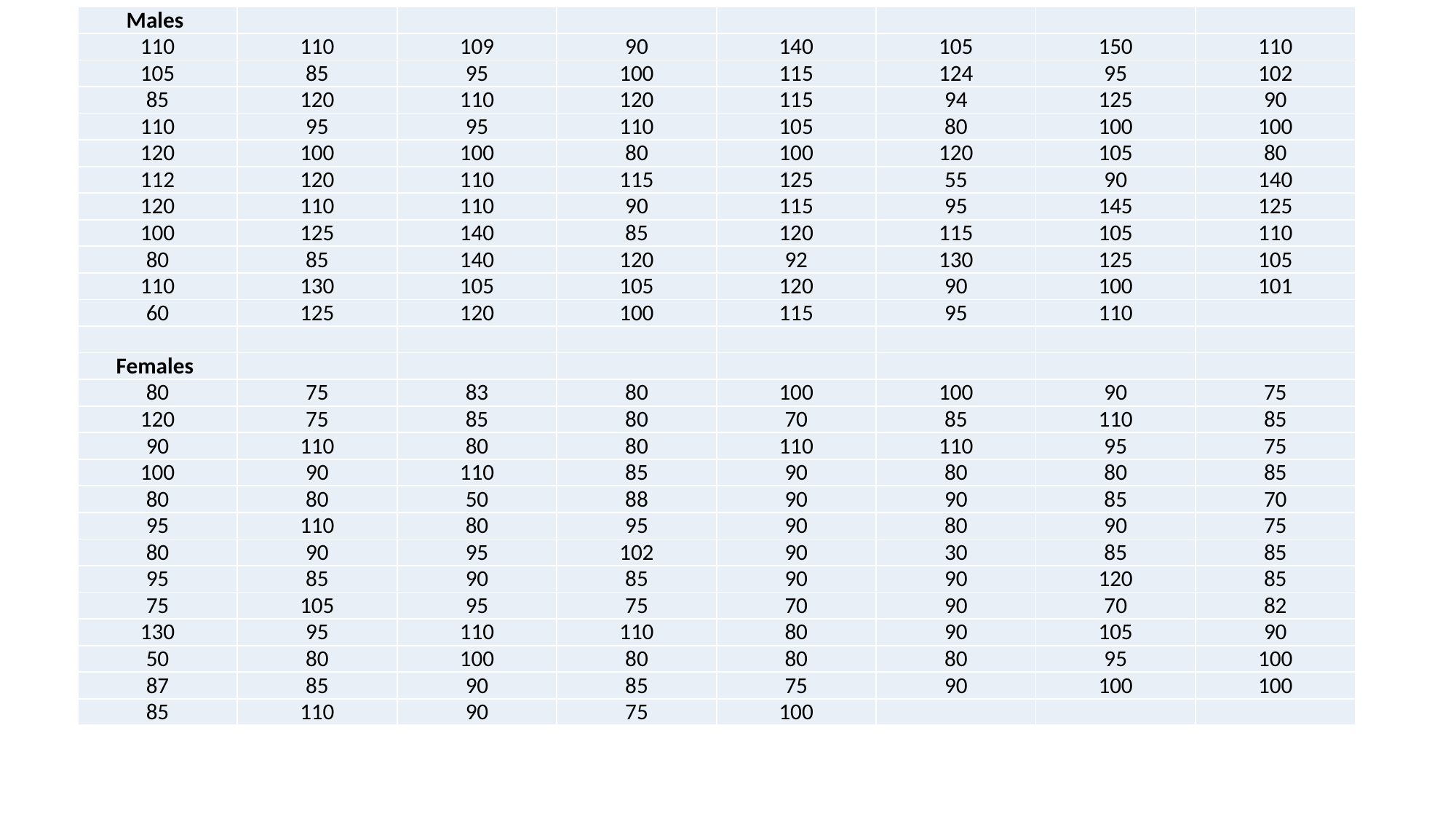

| Males |  |  |  |  |  |  |  |
| --- | --- | --- | --- | --- | --- | --- | --- |
| 110 | 110 | 109 | 90 | 140 | 105 | 150 | 110 |
| 105 | 85 | 95 | 100 | 115 | 124 | 95 | 102 |
| 85 | 120 | 110 | 120 | 115 | 94 | 125 | 90 |
| 110 | 95 | 95 | 110 | 105 | 80 | 100 | 100 |
| 120 | 100 | 100 | 80 | 100 | 120 | 105 | 80 |
| 112 | 120 | 110 | 115 | 125 | 55 | 90 | 140 |
| 120 | 110 | 110 | 90 | 115 | 95 | 145 | 125 |
| 100 | 125 | 140 | 85 | 120 | 115 | 105 | 110 |
| 80 | 85 | 140 | 120 | 92 | 130 | 125 | 105 |
| 110 | 130 | 105 | 105 | 120 | 90 | 100 | 101 |
| 60 | 125 | 120 | 100 | 115 | 95 | 110 |  |
|  |  |  |  |  |  |  |  |
| Females |  |  |  |  |  |  |  |
| 80 | 75 | 83 | 80 | 100 | 100 | 90 | 75 |
| 120 | 75 | 85 | 80 | 70 | 85 | 110 | 85 |
| 90 | 110 | 80 | 80 | 110 | 110 | 95 | 75 |
| 100 | 90 | 110 | 85 | 90 | 80 | 80 | 85 |
| 80 | 80 | 50 | 88 | 90 | 90 | 85 | 70 |
| 95 | 110 | 80 | 95 | 90 | 80 | 90 | 75 |
| 80 | 90 | 95 | 102 | 90 | 30 | 85 | 85 |
| 95 | 85 | 90 | 85 | 90 | 90 | 120 | 85 |
| 75 | 105 | 95 | 75 | 70 | 90 | 70 | 82 |
| 130 | 95 | 110 | 110 | 80 | 90 | 105 | 90 |
| 50 | 80 | 100 | 80 | 80 | 80 | 95 | 100 |
| 87 | 85 | 90 | 85 | 75 | 90 | 100 | 100 |
| 85 | 110 | 90 | 75 | 100 |  |  |  |
#